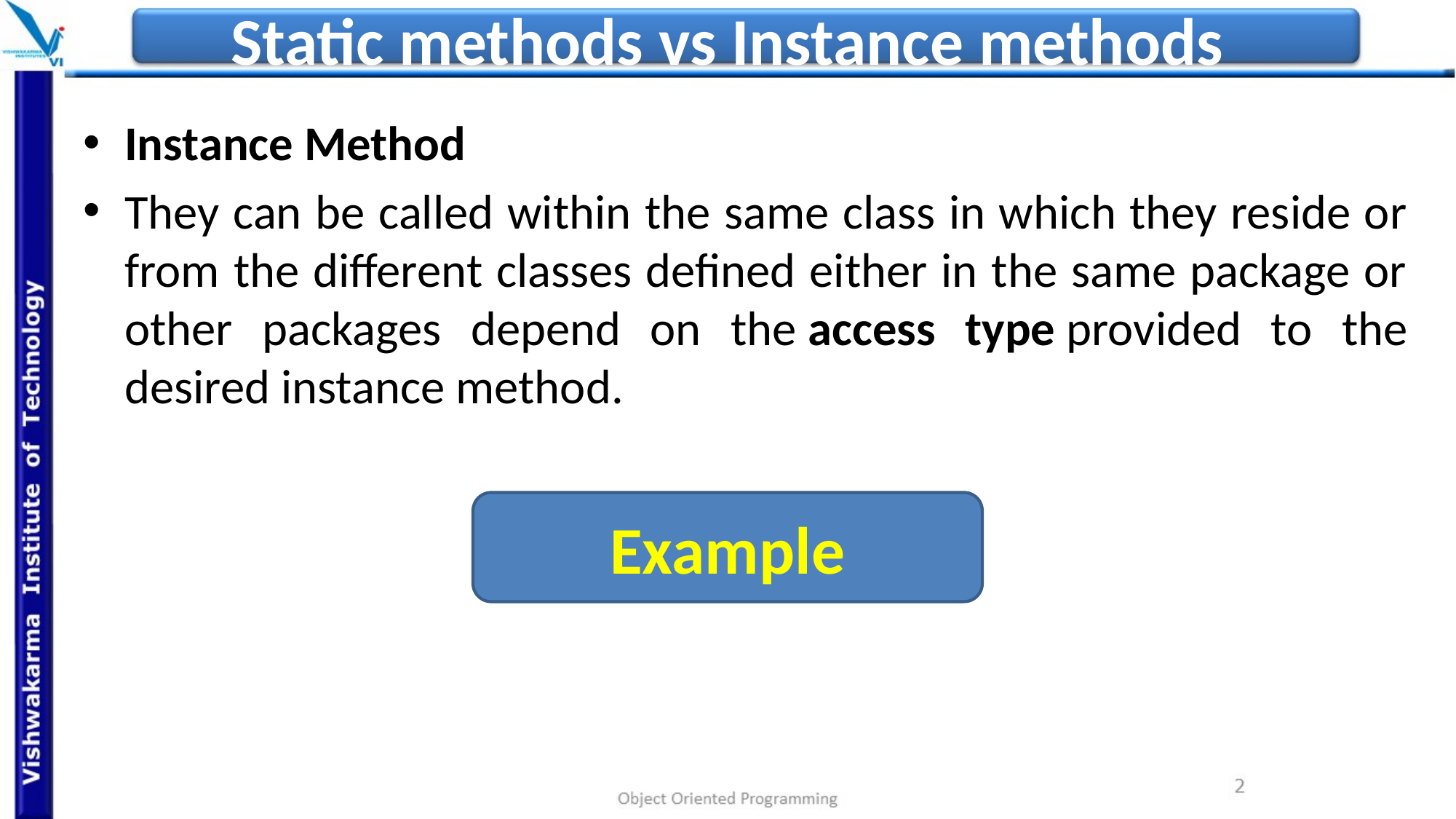

# Static methods vs Instance methods
Instance Method
They can be called within the same class in which they reside or from the different classes defined either in the same package or other packages depend on the access type provided to the desired instance method.
Example